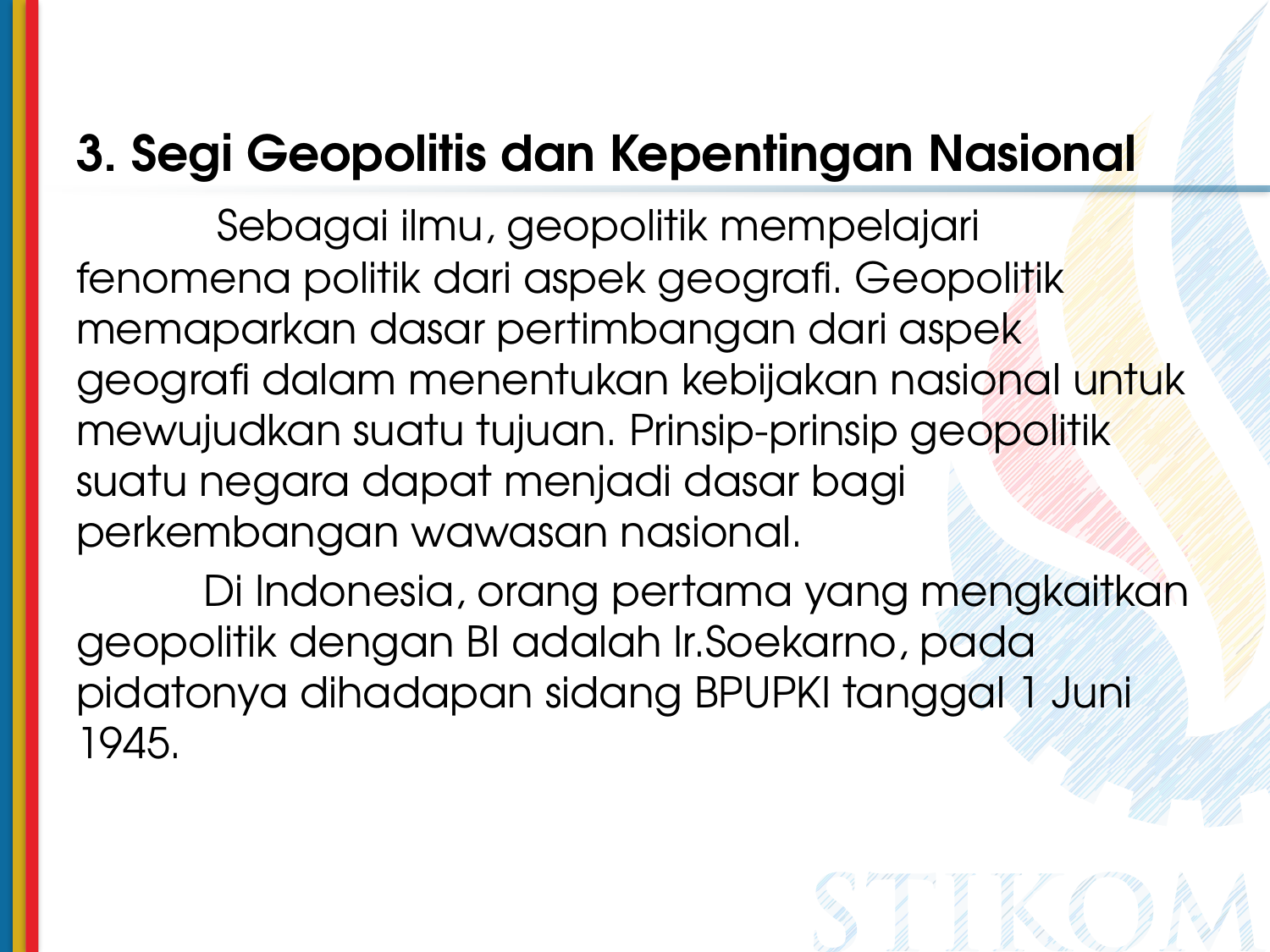

3. Segi Geopolitis dan Kepentingan Nasional
	 Sebagai ilmu, geopolitik mempelajari fenomena politik dari aspek geografi. Geopolitik memaparkan dasar pertimbangan dari aspek geografi dalam menentukan kebijakan nasional untuk mewujudkan suatu tujuan. Prinsip-prinsip geopolitik suatu negara dapat menjadi dasar bagi perkembangan wawasan nasional.
	Di Indonesia, orang pertama yang mengkaitkan geopolitik dengan BI adalah Ir.Soekarno, pada pidatonya dihadapan sidang BPUPKI tanggal 1 Juni 1945.